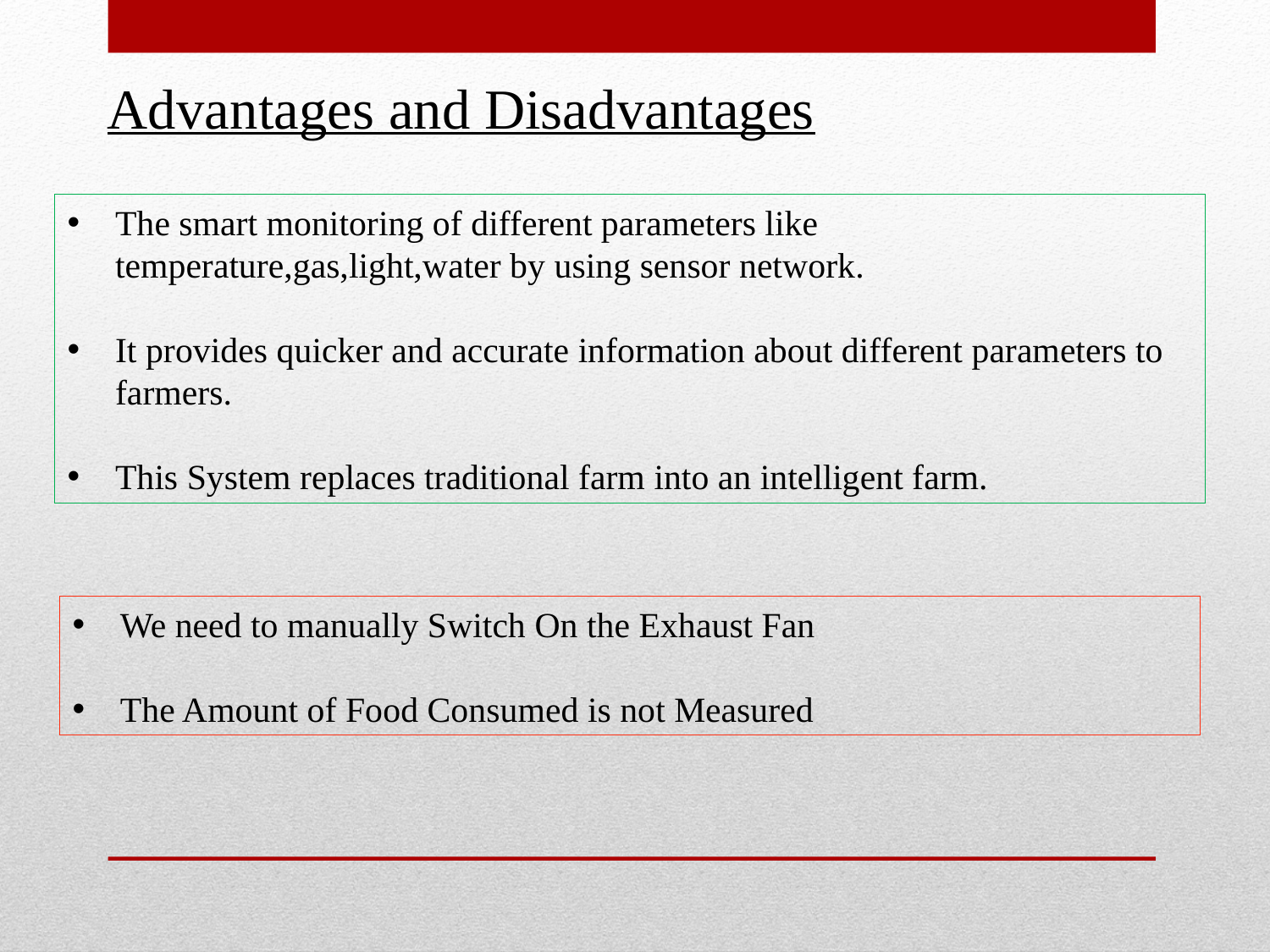

Advantages and Disadvantages
The smart monitoring of different parameters like temperature,gas,light,water by using sensor network.

It provides quicker and accurate information about different parameters to farmers.

This System replaces traditional farm into an intelligent farm.
We need to manually Switch On the Exhaust Fan

The Amount of Food Consumed is not Measured